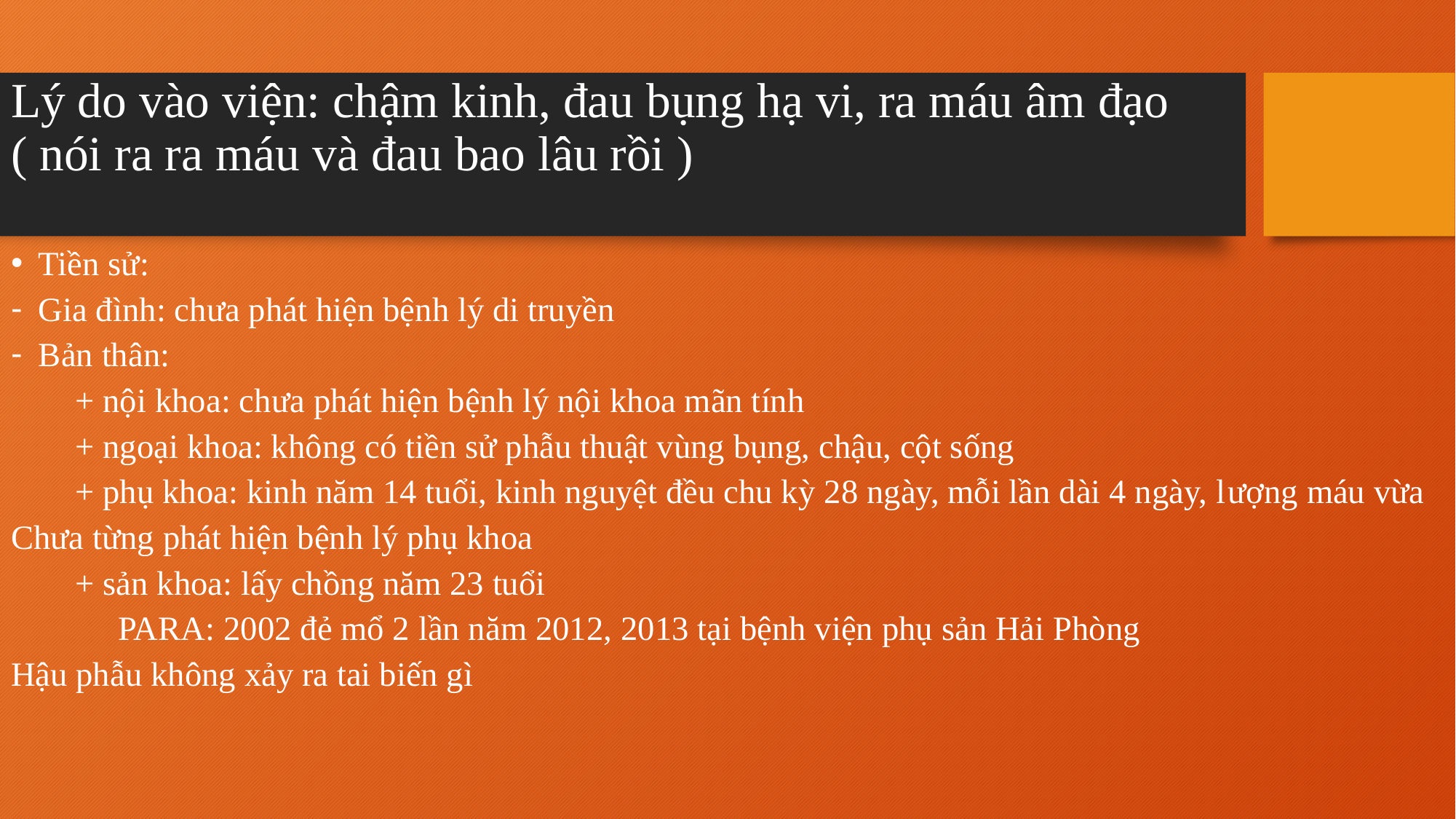

# Lý do vào viện: chậm kinh, đau bụng hạ vi, ra máu âm đạo ( nói ra ra máu và đau bao lâu rồi )
Tiền sử:
Gia đình: chưa phát hiện bệnh lý di truyền
Bản thân:
	+ nội khoa: chưa phát hiện bệnh lý nội khoa mãn tính
	+ ngoại khoa: không có tiền sử phẫu thuật vùng bụng, chậu, cột sống
	+ phụ khoa: kinh năm 14 tuổi, kinh nguyệt đều chu kỳ 28 ngày, mỗi lần dài 4 ngày, lượng máu vừa
Chưa từng phát hiện bệnh lý phụ khoa
	+ sản khoa: lấy chồng năm 23 tuổi
		     PARA: 2002 đẻ mổ 2 lần năm 2012, 2013 tại bệnh viện phụ sản Hải Phòng
Hậu phẫu không xảy ra tai biến gì